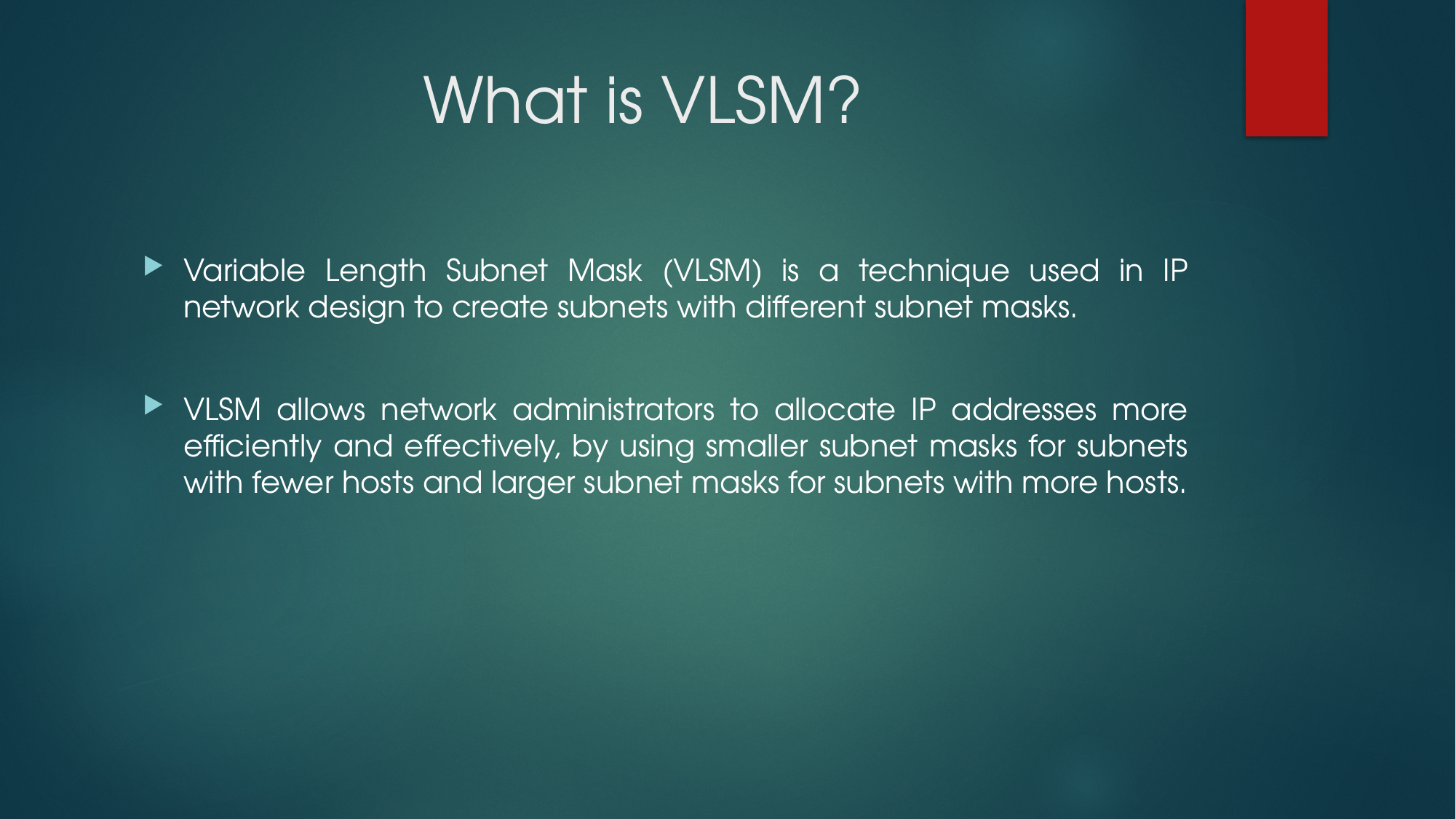

# What is VLSM?
Variable Length Subnet Mask (VLSM) is a technique used in IP network design to create subnets with different subnet masks.

VLSM allows network administrators to allocate IP addresses more efficiently and effectively, by using smaller subnet masks for subnets with fewer hosts and larger subnet masks for subnets with more hosts.